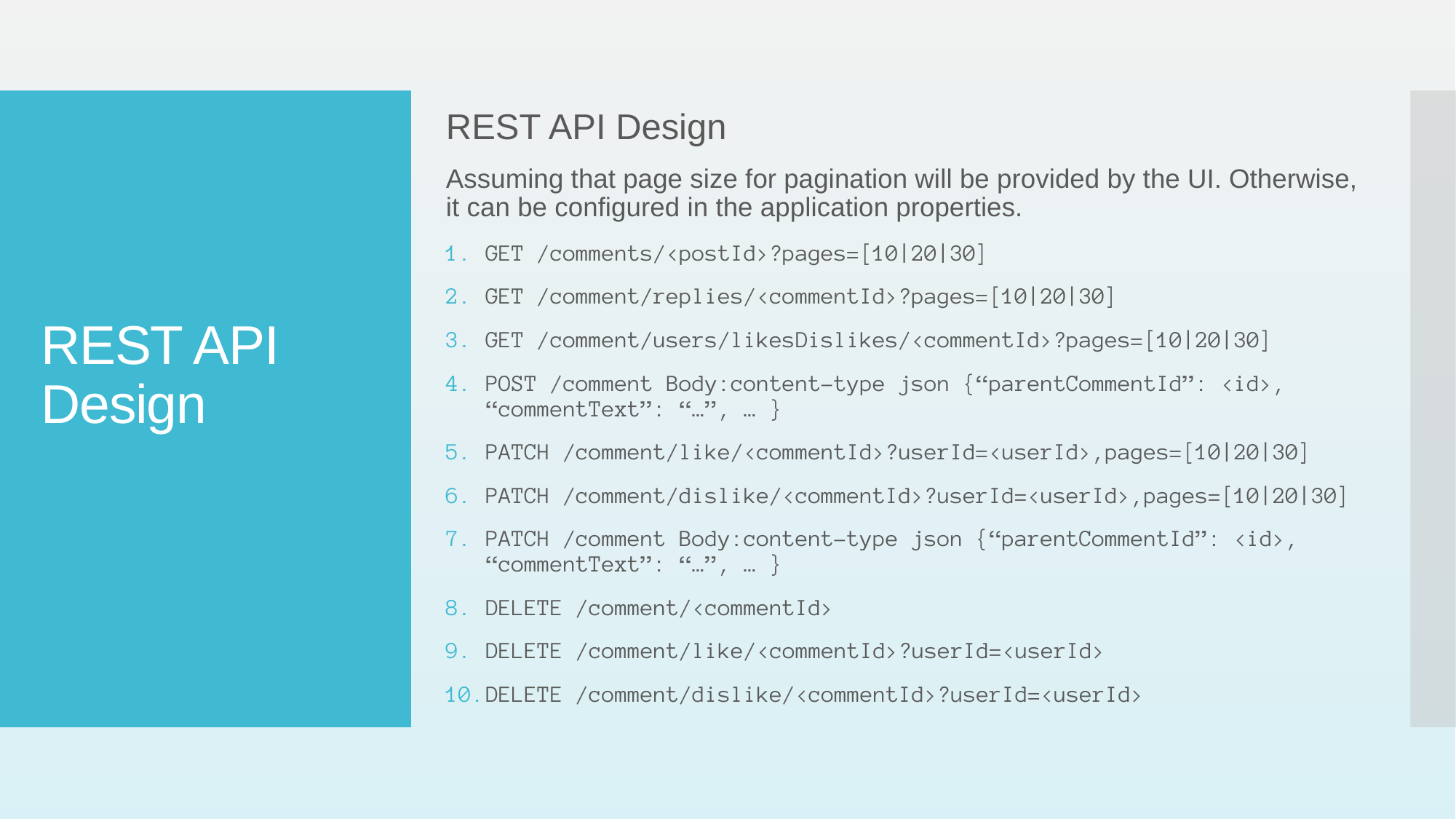

REST API Design
Assuming that page size for pagination will be provided by the UI. Otherwise, it can be configured in the application properties.
GET /comments/<postId>?pages=[10|20|30]
GET /comment/replies/<commentId>?pages=[10|20|30]
GET /comment/users/likesDislikes/<commentId>?pages=[10|20|30]
POST /comment Body:content-type json {“parentCommentId”: <id>, “commentText”: “…”, … }
PATCH /comment/like/<commentId>?userId=<userId>,pages=[10|20|30]
PATCH /comment/dislike/<commentId>?userId=<userId>,pages=[10|20|30]
PATCH /comment Body:content-type json {“parentCommentId”: <id>, “commentText”: “…”, … }
DELETE /comment/<commentId>
DELETE /comment/like/<commentId>?userId=<userId>
DELETE /comment/dislike/<commentId>?userId=<userId>
# REST API Design